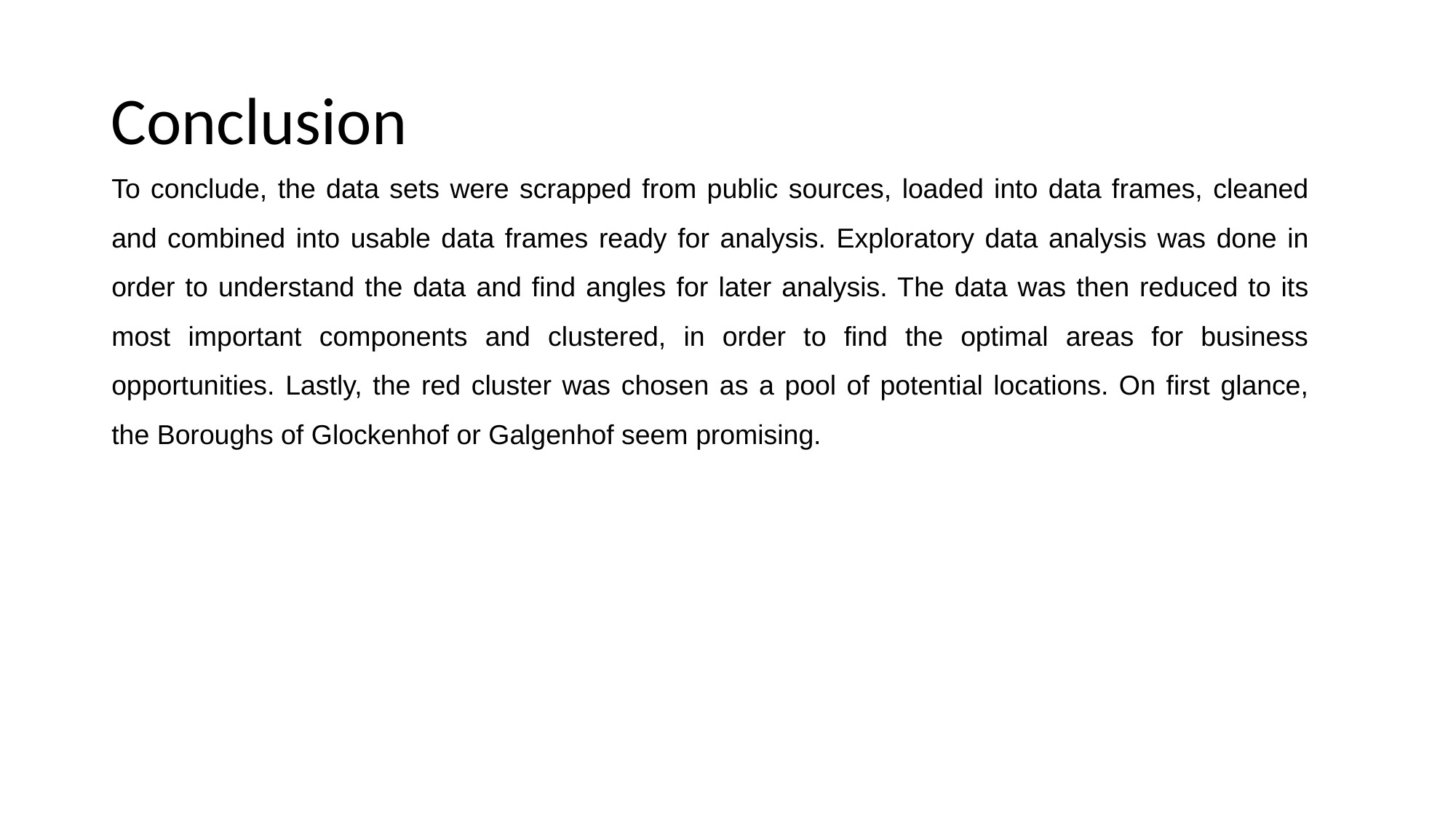

# Conclusion

To conclude, the data sets were scrapped from public sources, loaded into data frames, cleaned and combined into usable data frames ready for analysis. Exploratory data analysis was done in order to understand the data and find angles for later analysis. The data was then reduced to its most important components and clustered, in order to find the optimal areas for business opportunities. Lastly, the red cluster was chosen as a pool of potential locations. On first glance, the Boroughs of Glockenhof or Galgenhof seem promising.